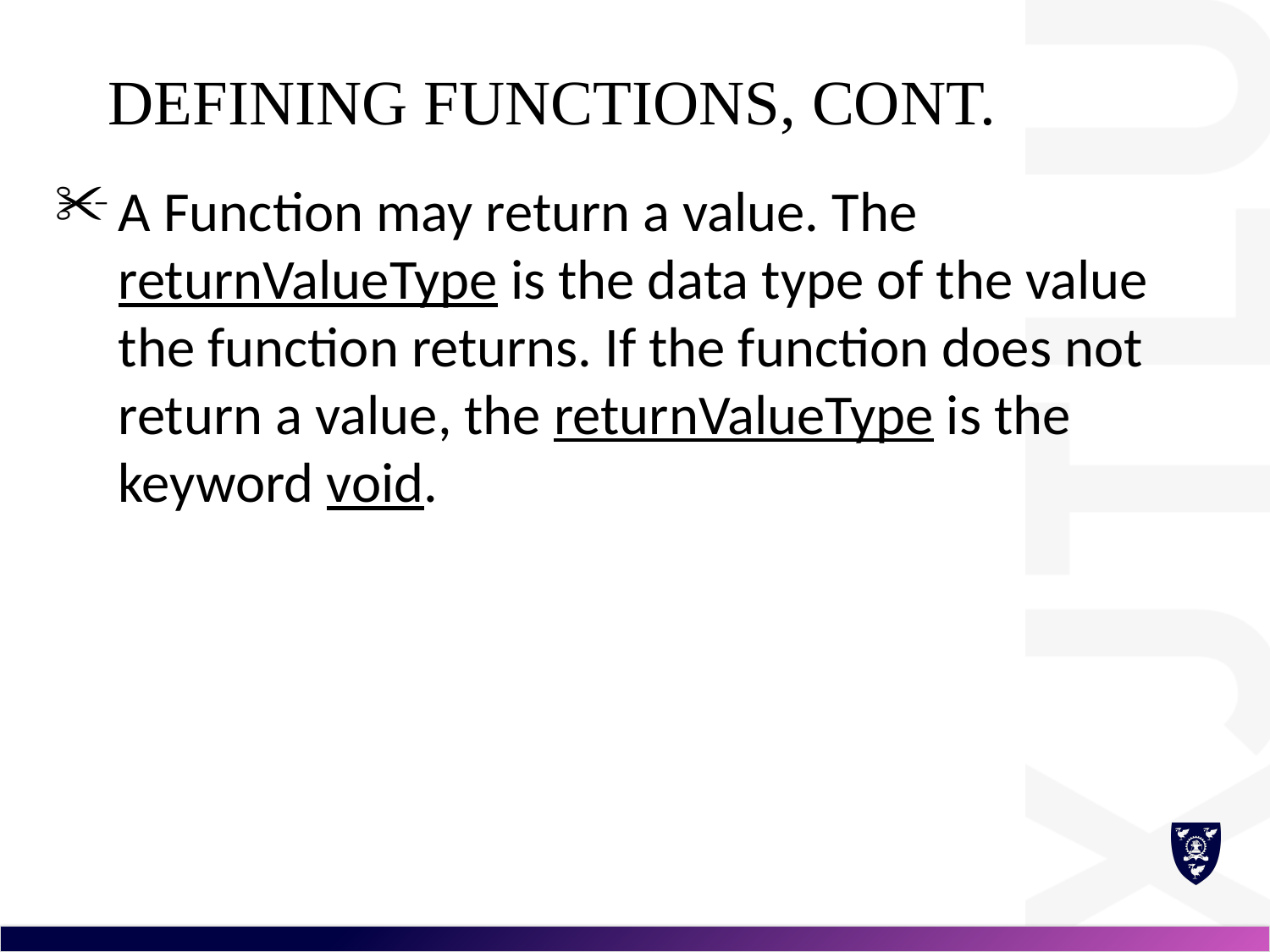

# Defining Functions, cont.
A Function may return a value. The returnValueType is the data type of the value the function returns. If the function does not return a value, the returnValueType is the keyword void.
10